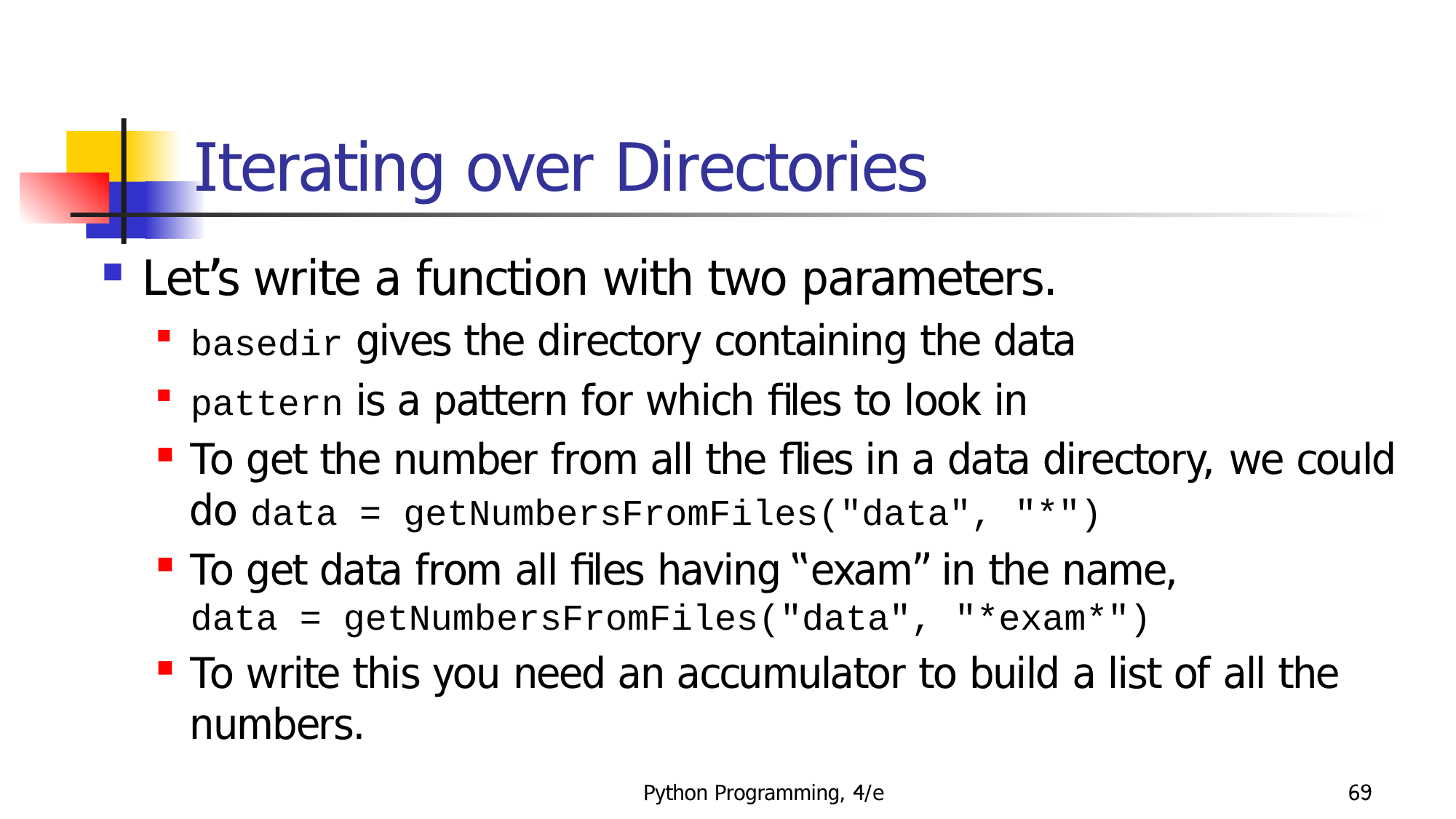

# Iterating over Directories
Let’s write a function with two parameters.
basedir gives the directory containing the data
pattern is a pattern for which files to look in
To get the number from all the flies in a data directory, we could do data = getNumbersFromFiles("data", "*")
To get data from all files having “exam” in the name,
data = getNumbersFromFiles("data", "*exam*")
To write this you need an accumulator to build a list of all the numbers.
Python Programming, 4/e
69